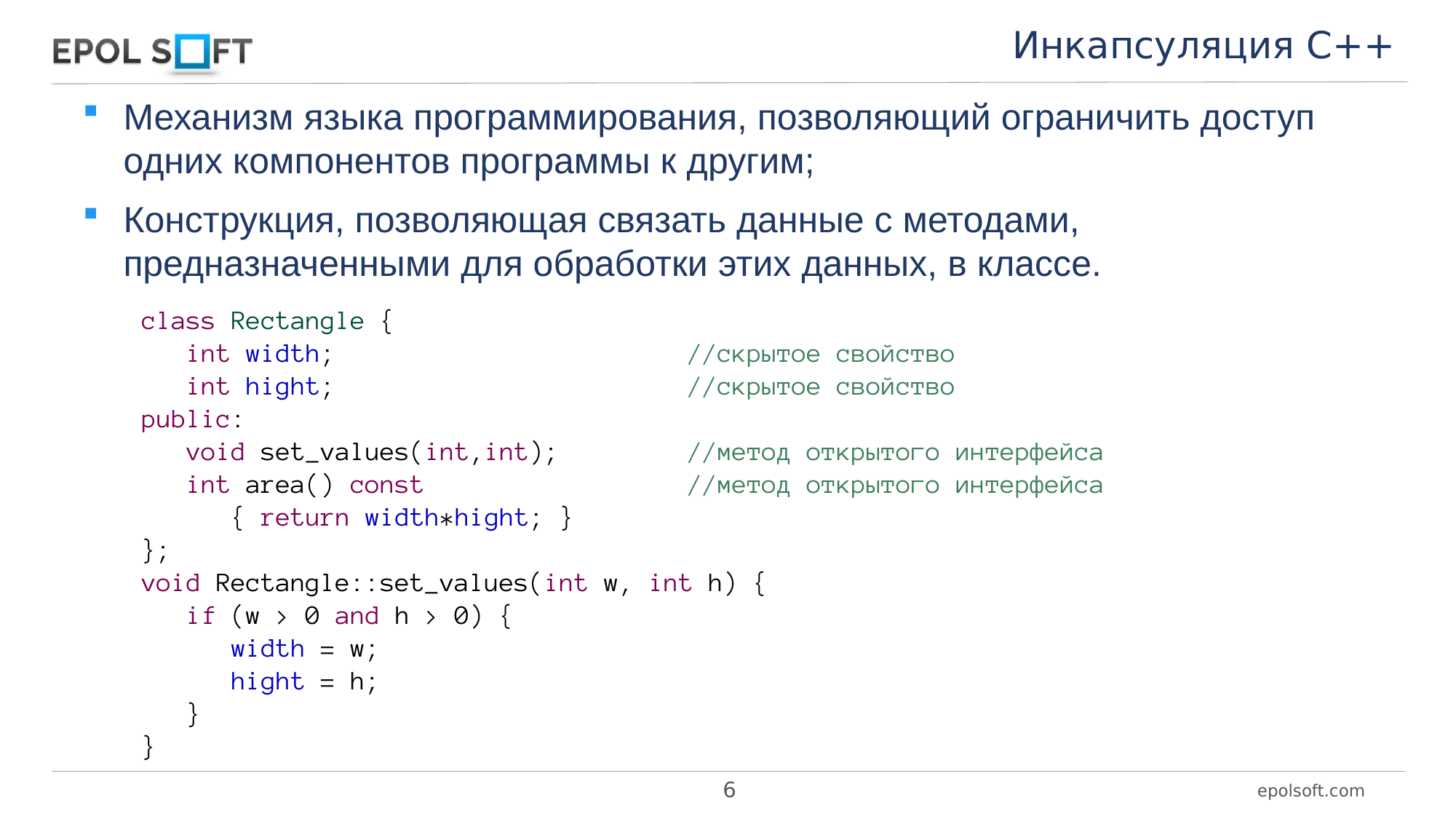

Инкапсуляция С++
Механизм языка программирования, позволяющий ограничить доступ одних компонентов программы к другим;
Конструкция, позволяющая связать данные с методами, предназначенными для обработки этих данных, в классе.
class Rectangle {
   int width;               		//скрытое свойство
   int hight;               		//скрытое свойство
public:
   void set_values(int,int); 		//метод открытого интерфейса
   int area() const          		//метод открытого интерфейса
      { return width*hight; }
};
void Rectangle::set_values(int w, int h) {
   if (w > 0 and h > 0) {
      width = w;
      hight = h;
   }
}

6